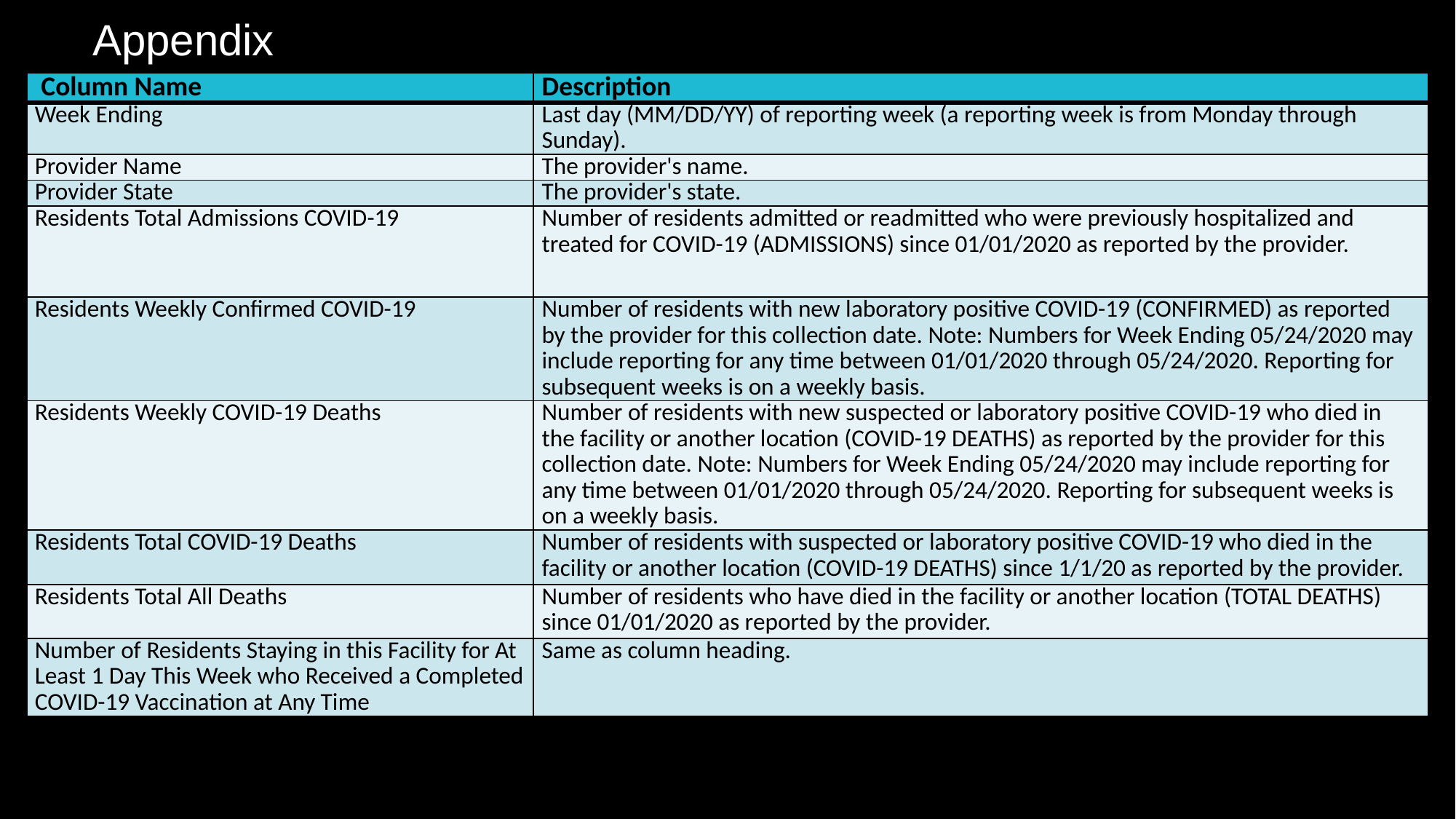

# Appendix
| Column Name | Description |
| --- | --- |
| Week Ending | Last day (MM/DD/YY) of reporting week (a reporting week is from Monday through Sunday). |
| Provider Name | The provider's name. |
| Provider State | The provider's state. |
| Residents Total Admissions COVID-19 | Number of residents admitted or readmitted who were previously hospitalized and treated for COVID-19 (ADMISSIONS) since 01/01/2020 as reported by the provider. |
| Residents Weekly Confirmed COVID-19 | Number of residents with new laboratory positive COVID-19 (CONFIRMED) as reported by the provider for this collection date. Note: Numbers for Week Ending 05/24/2020 may include reporting for any time between 01/01/2020 through 05/24/2020. Reporting for subsequent weeks is on a weekly basis. |
| Residents Weekly COVID-19 Deaths | Number of residents with new suspected or laboratory positive COVID-19 who died in the facility or another location (COVID-19 DEATHS) as reported by the provider for this collection date. Note: Numbers for Week Ending 05/24/2020 may include reporting for any time between 01/01/2020 through 05/24/2020. Reporting for subsequent weeks is on a weekly basis. |
| Residents Total COVID-19 Deaths | Number of residents with suspected or laboratory positive COVID-19 who died in the facility or another location (COVID-19 DEATHS) since 1/1/20 as reported by the provider. |
| Residents Total All Deaths | Number of residents who have died in the facility or another location (TOTAL DEATHS) since 01/01/2020 as reported by the provider. |
| Number of Residents Staying in this Facility for At Least 1 Day This Week who Received a Completed COVID-19 Vaccination at Any Time | Same as column heading. |